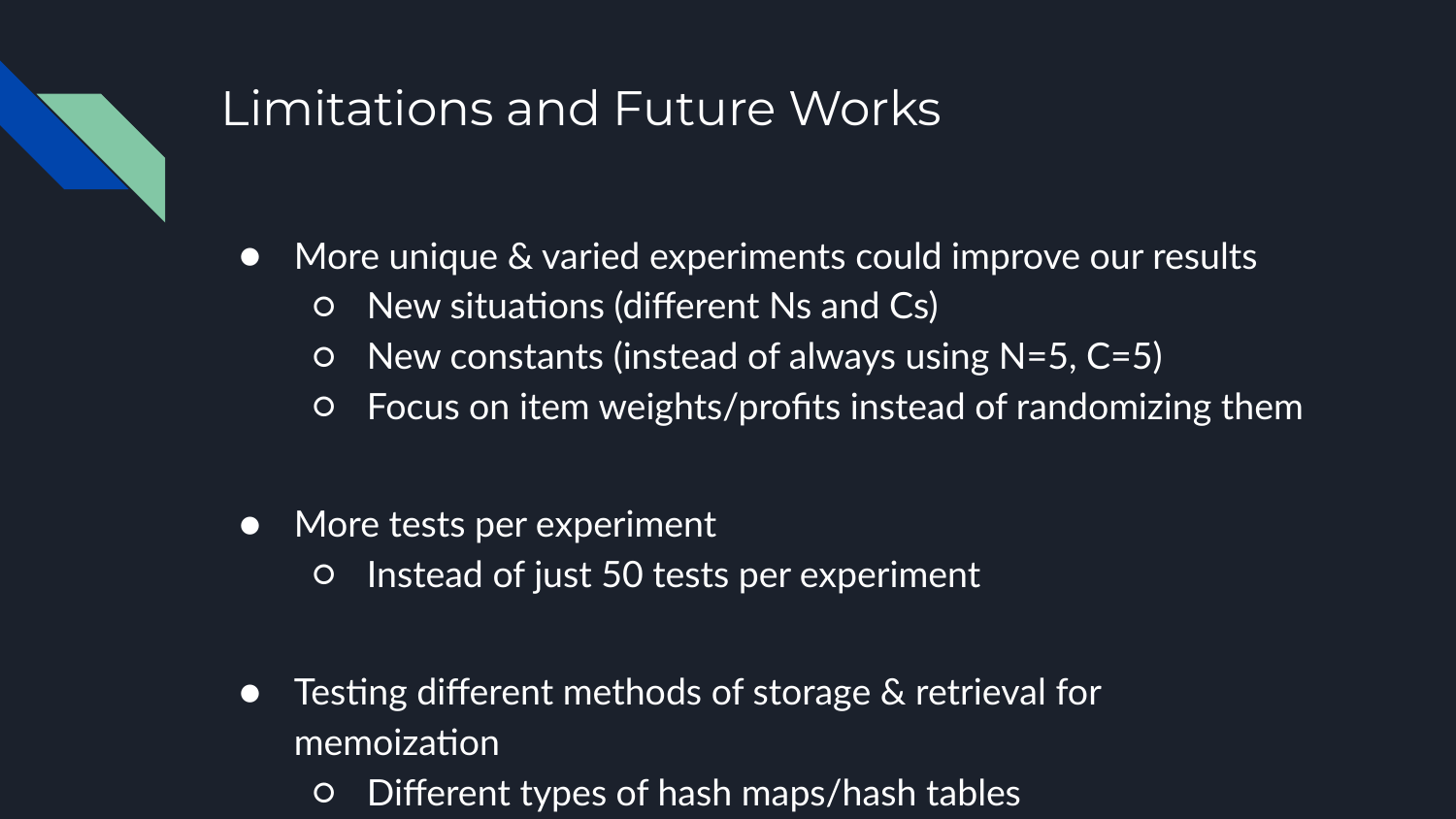

# Limitations and Future Works
More unique & varied experiments could improve our results
New situations (different Ns and Cs)
New constants (instead of always using N=5, C=5)
Focus on item weights/profits instead of randomizing them

More tests per experiment
Instead of just 50 tests per experiment

Testing different methods of storage & retrieval for memoization
Different types of hash maps/hash tables